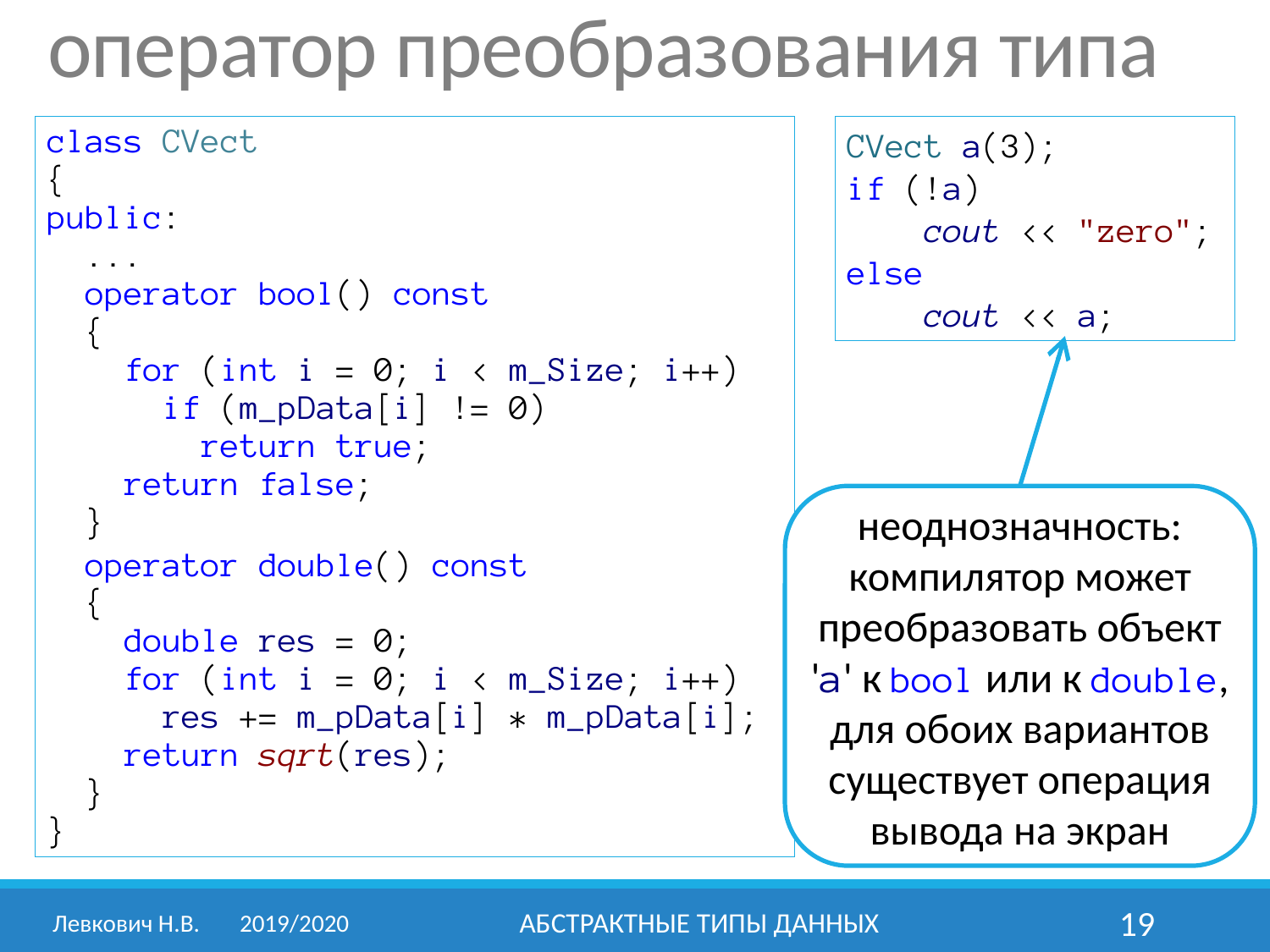

# оператор преобразования типа
class CVect
{
public:
  ...
  operator bool() const
  {
    for (int i = 0; i < m_Size; i++)
      if (m_pData[i] != 0)
        return true;
    return false;
  }
  operator double() const
  {
    double res = 0;
    for (int i = 0; i < m_Size; i++)
      res += m_pData[i] * m_pData[i];
    return sqrt(res);
  }
}
CVect a(3);
if (!a)
    cout << "zero";
else
    cout << a;
неоднозначность: компилятор может преобразовать объект 'a' к bool или к double, для обоих вариантов существует операция вывода на экран
Левкович Н.В.	2019/2020
Абстрактные типы данных
19